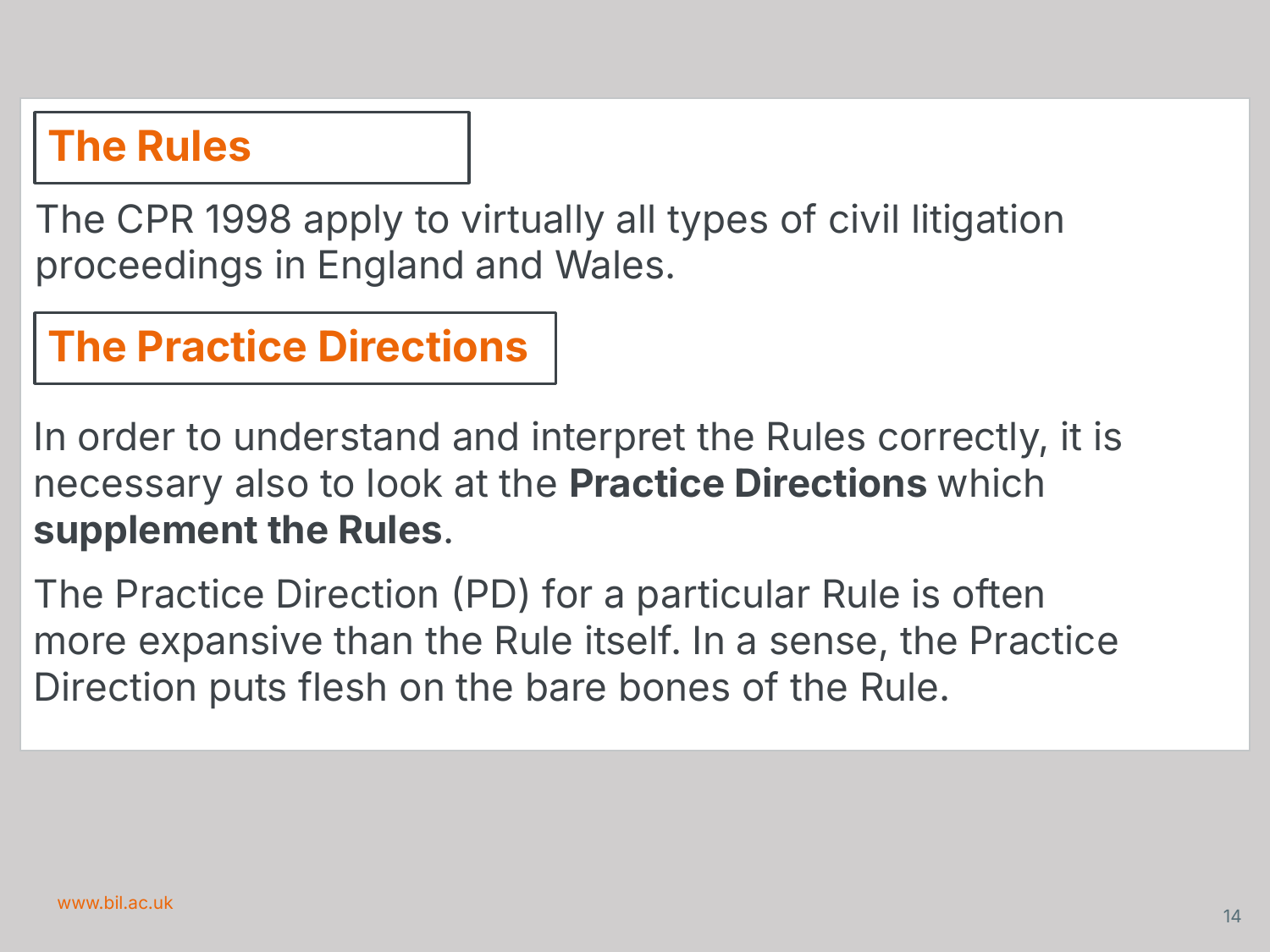

The Rules
The CPR 1998 apply to virtually all types of civil litigation proceedings in England and Wales.
The Practice Directions
In order to understand and interpret the Rules correctly, it is necessary also to look at the Practice Directions which supplement the Rules.
The Practice Direction (PD) for a particular Rule is often more expansive than the Rule itself. In a sense, the Practice Direction puts flesh on the bare bones of the Rule.

www.bil.ac.uk
14